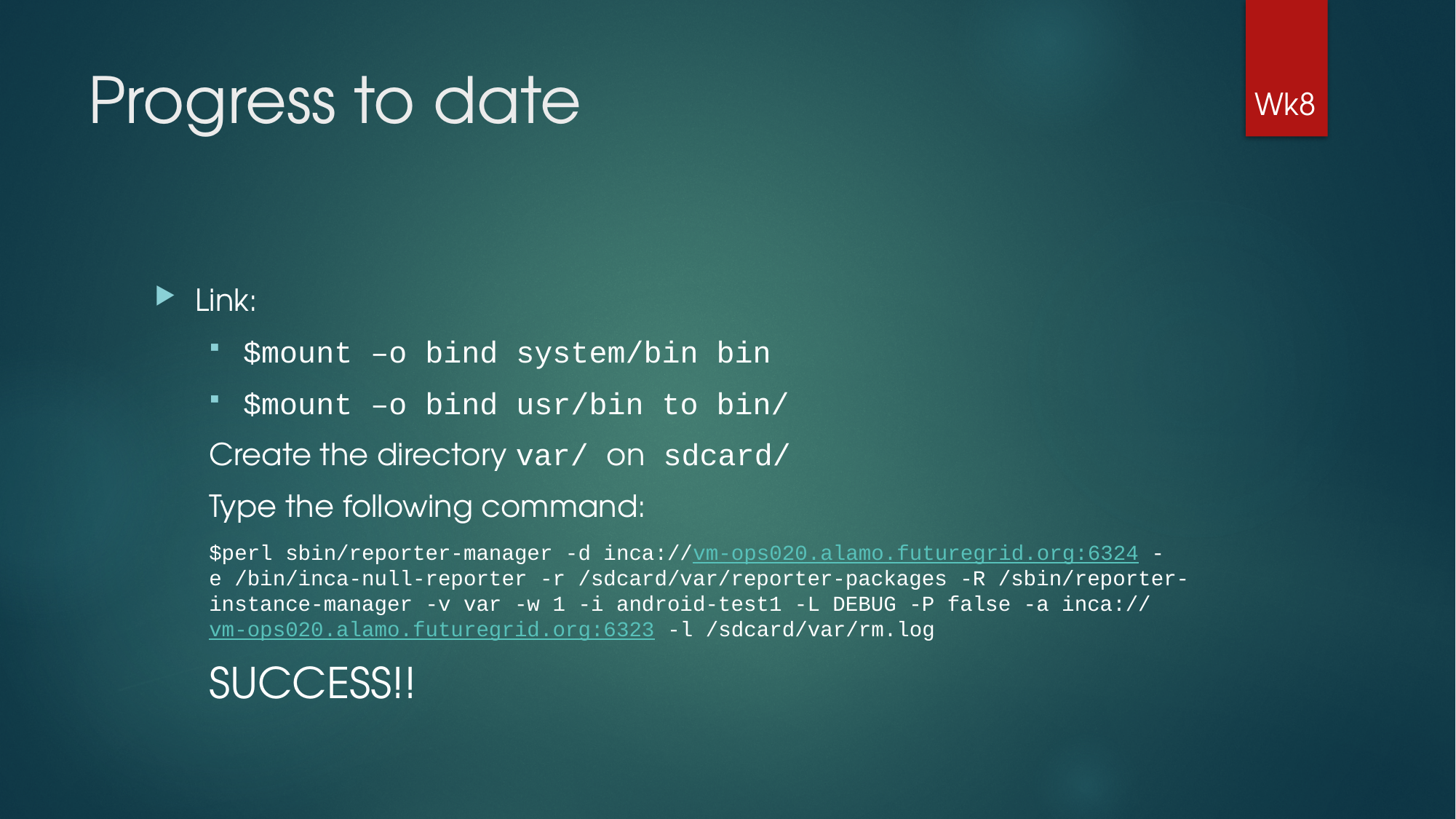

# Progress to date
Wk8
Link:
$mount –o bind system/bin bin
$mount –o bind usr/bin to bin/
Create the directory var/ on sdcard/
Type the following command:
$perl sbin/reporter-manager -d inca://vm-ops020.alamo.futuregrid.org:6324 -e /bin/inca-null-reporter -r /sdcard/var/reporter-packages -R /sbin/reporter-instance-manager -v var -w 1 -i android-test1 -L DEBUG -P false -a inca://vm-ops020.alamo.futuregrid.org:6323 -l /sdcard/var/rm.log
SUCCESS!!